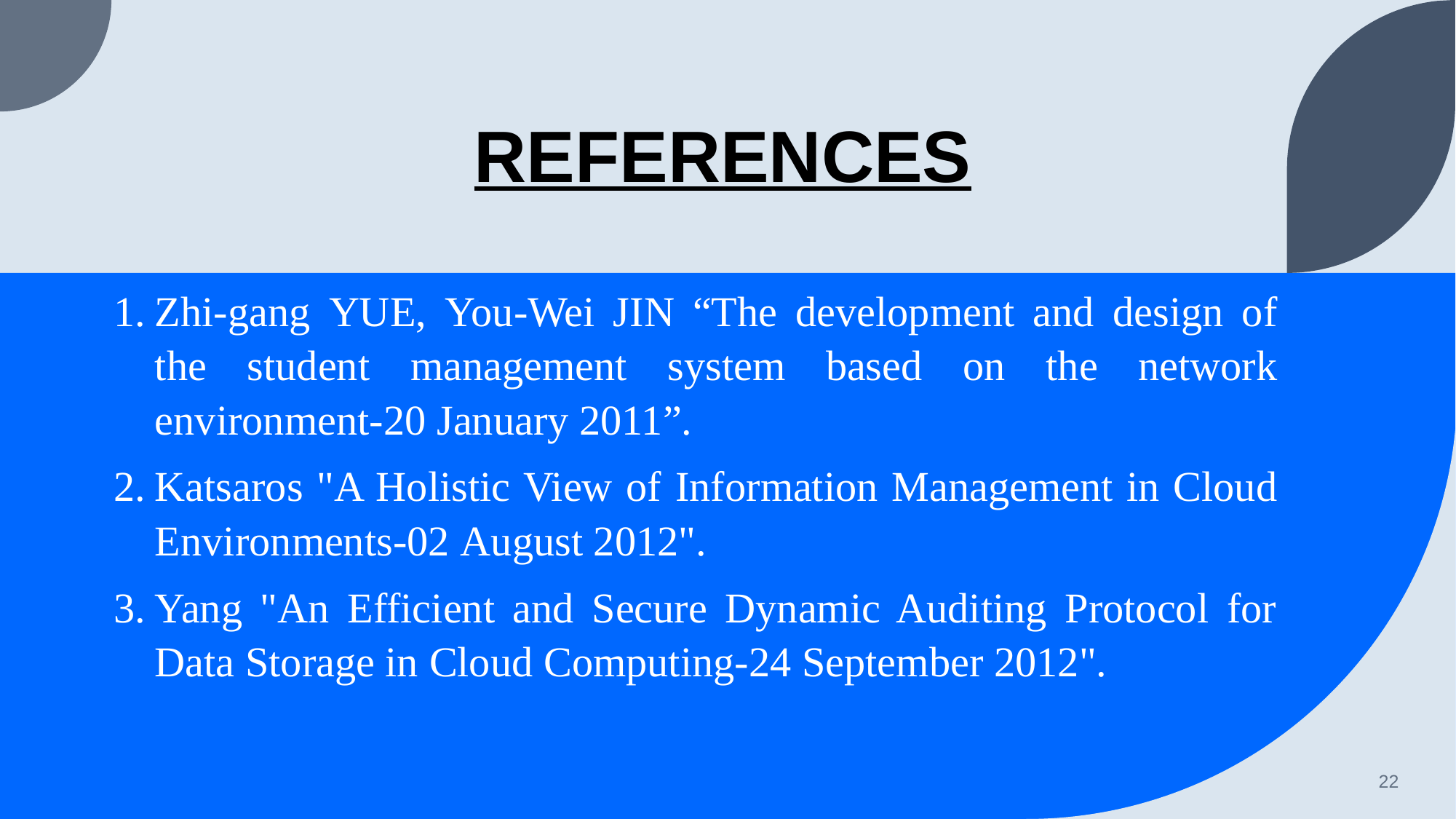

# REFERENCES
Zhi-gang YUE, You-Wei JIN “The development and design of the student management system based on the network environment-20 January 2011”.
Katsaros "A Holistic View of Information Management in Cloud Environments-02 August 2012".
Yang "An Efficient and Secure Dynamic Auditing Protocol for Data Storage in Cloud Computing-24 September 2012".

22